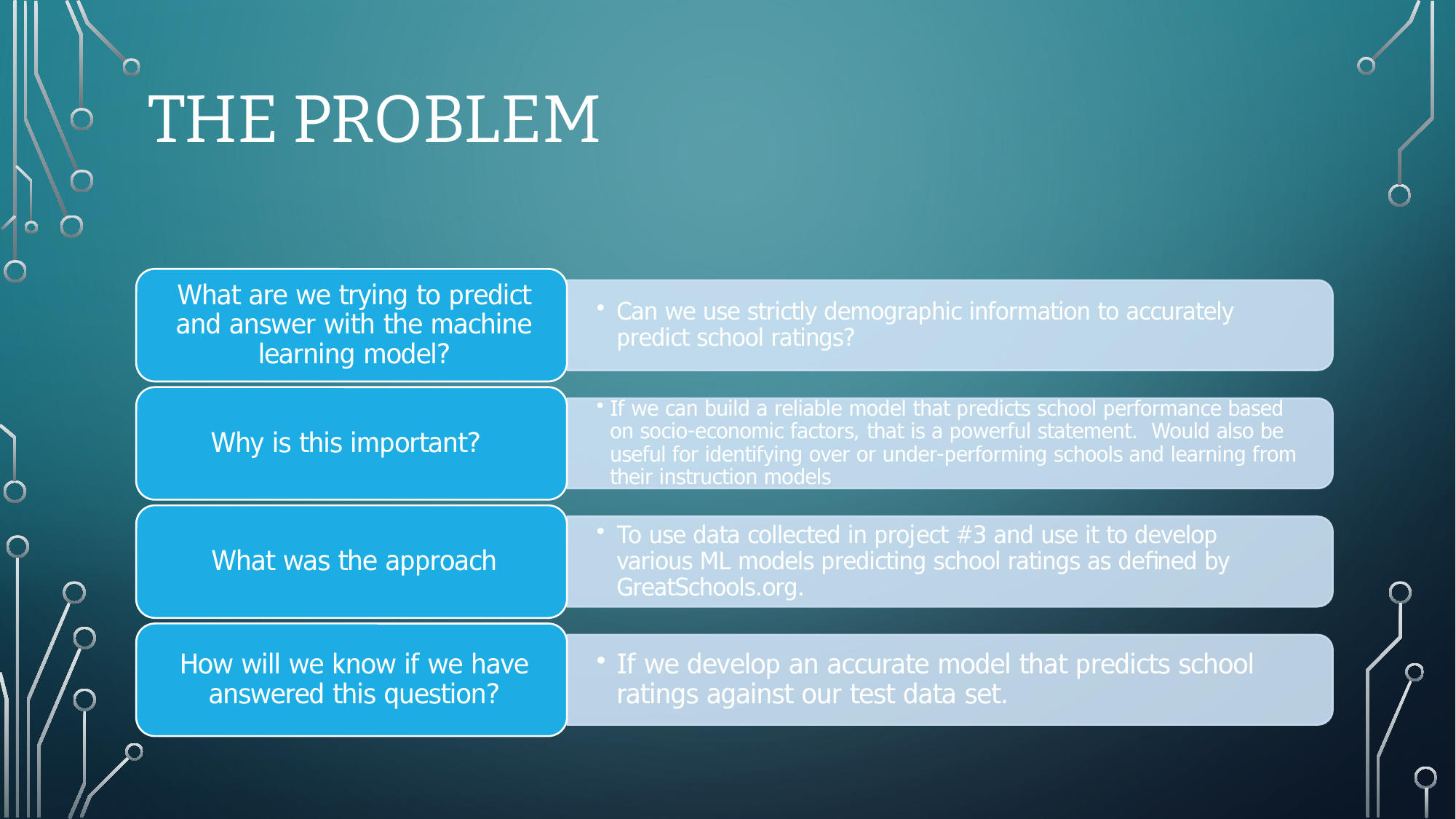

# The Problem
Can we use strictly demographic information to accurately predict school ratings?
What are we trying to predict and answer with the machine learning model?
If we can build a reliable model that predicts school performance based on socio-economic factors, that is a powerful statement.  Would also be useful for identifying over or under-performing schools and learning from their instruction models
Why is this important?
To use data collected in project #3 and use it to develop various ML models predicting school ratings as defined by GreatSchools.org.
What was the approach
If we develop an accurate model that predicts school ratings against our test data set.
How will we know if we have answered this question?